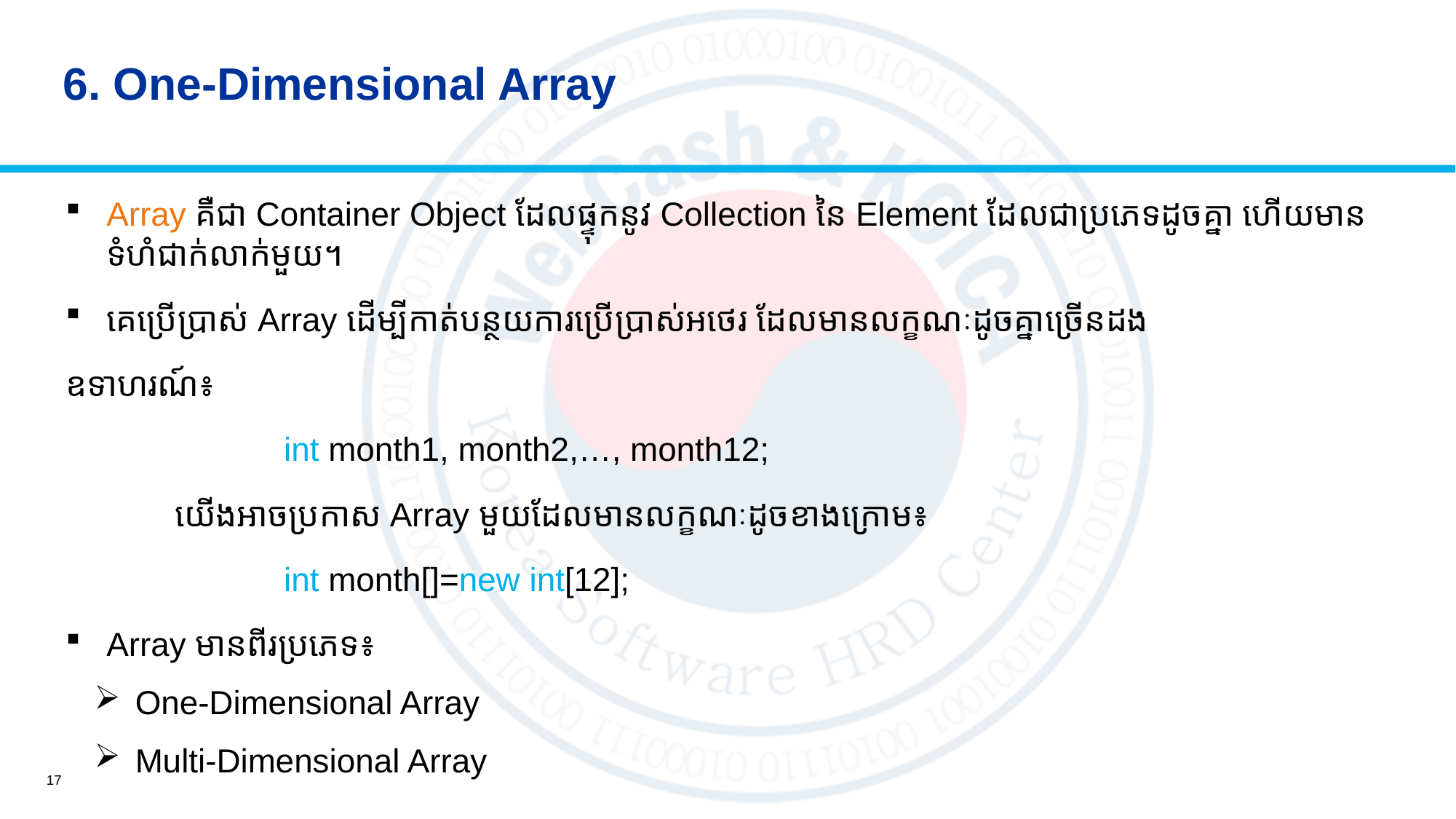

# 6. One-Dimensional Array
Array គឺជា Container Object ដែលផ្ទុកនូវ Collection នៃ Element ដែលជាប្រភេទដូចគ្នា ហើយមានទំហំជាក់លាក់មួយ។
គេប្រើប្រាស់ ​Array ដើម្បីកាត់បន្ថយការប្រើប្រាស់​អថេរ ដែលមានលក្ខណៈដូចគ្នាច្រើនដង
ឧទាហរណ៍៖
     		int month1, month2,…, month12;
	យើងអាចប្រកាស Array មួយដែលមានលក្ខណៈដូចខាងក្រោម៖
		int month[]=new int[12];
Array មានពីរប្រភេទ៖
One-Dimensional Array
Multi-Dimensional Array
17